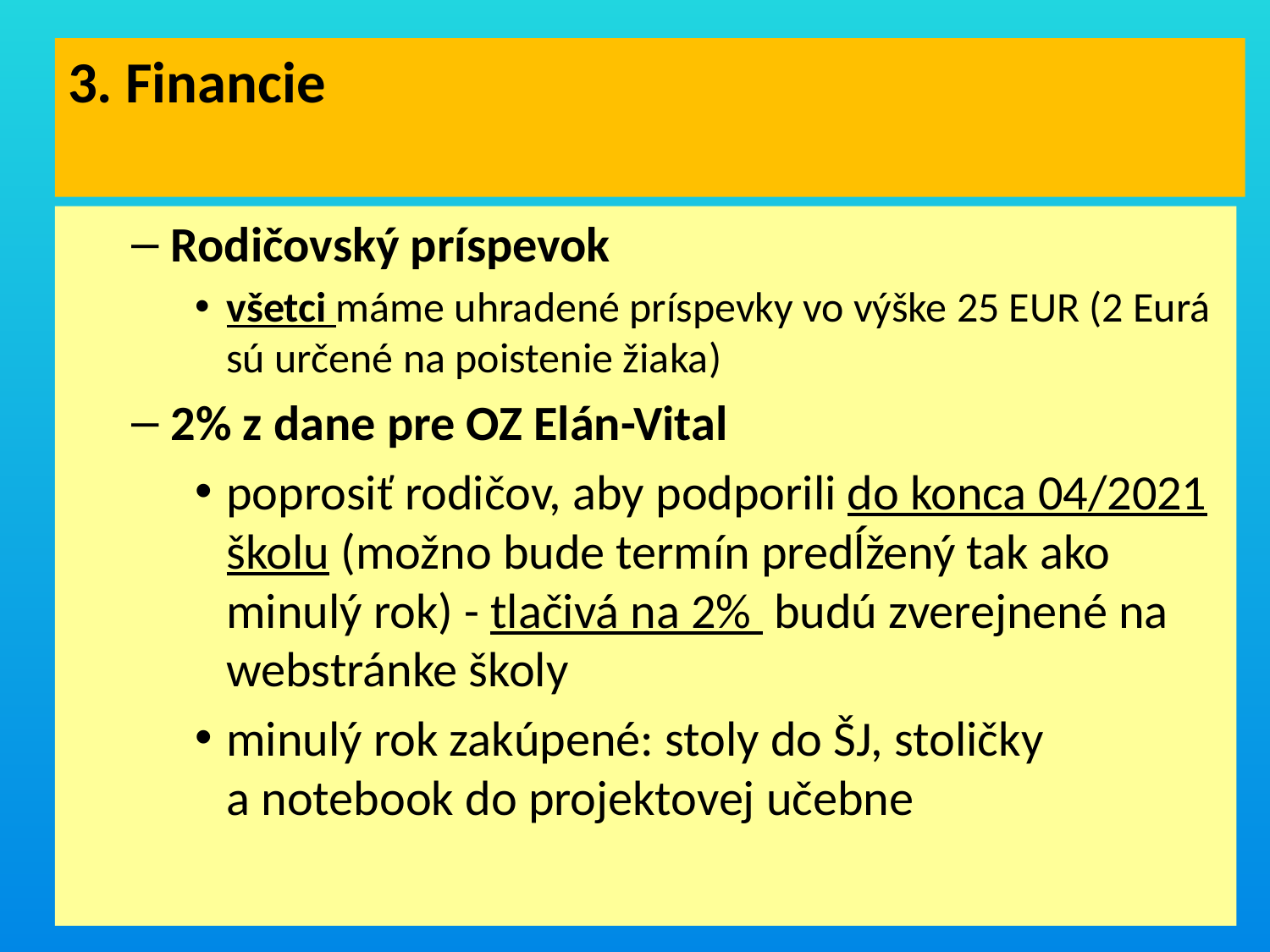

# 3. Financie
Rodičovský príspevok
všetci máme uhradené príspevky vo výške 25 EUR (2 Eurá sú určené na poistenie žiaka)
2% z dane pre OZ Elán-Vital
poprosiť rodičov, aby podporili do konca 04/2021 školu (možno bude termín predĺžený tak ako minulý rok) - tlačivá na 2%  budú zverejnené na webstránke školy
minulý rok zakúpené: stoly do ŠJ, stoličky a notebook do projektovej učebne